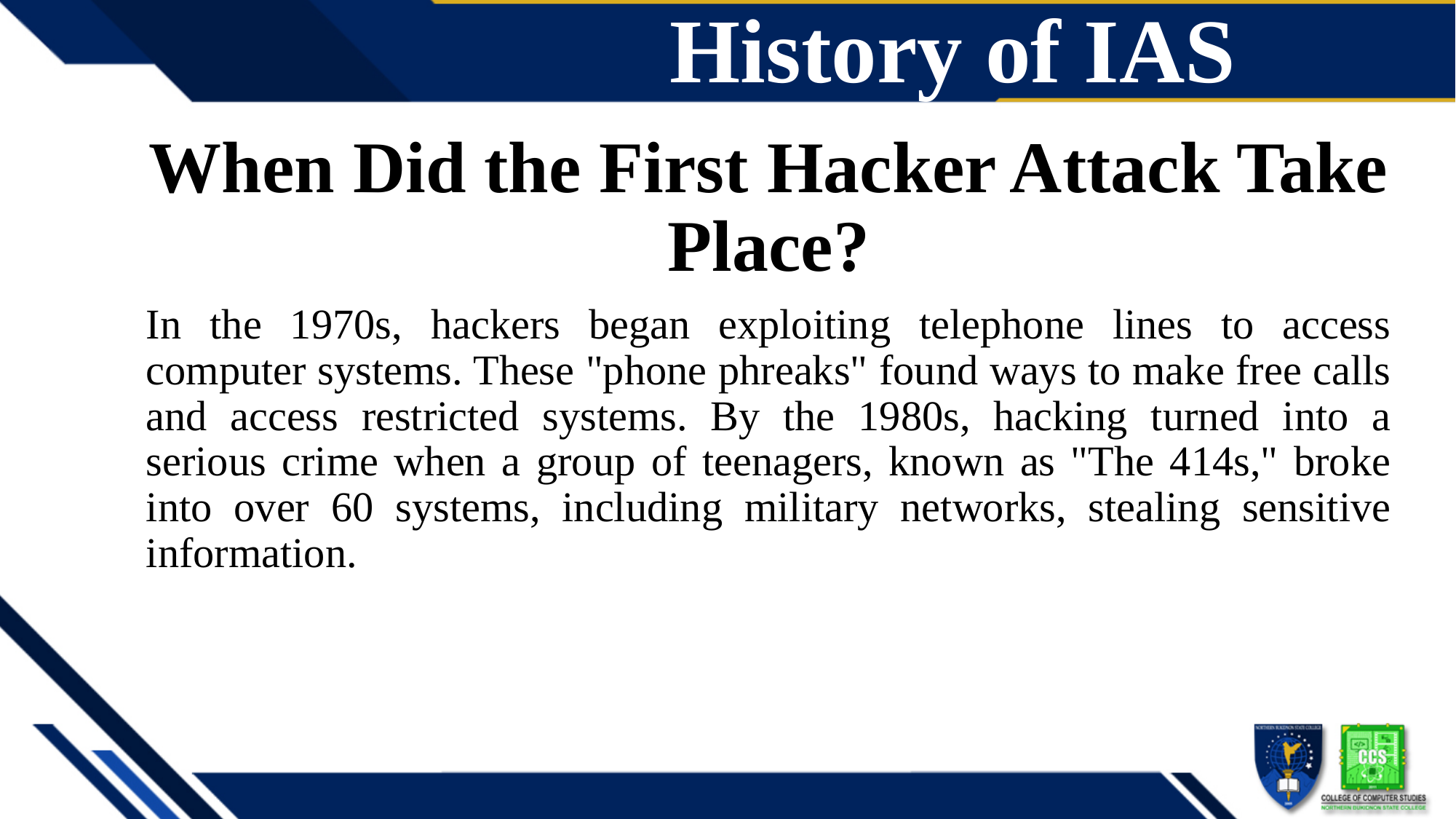

# History of IAS
When Did the First Hacker Attack Take Place?
In the 1970s, hackers began exploiting telephone lines to access computer systems. These "phone phreaks" found ways to make free calls and access restricted systems. By the 1980s, hacking turned into a serious crime when a group of teenagers, known as "The 414s," broke into over 60 systems, including military networks, stealing sensitive information.